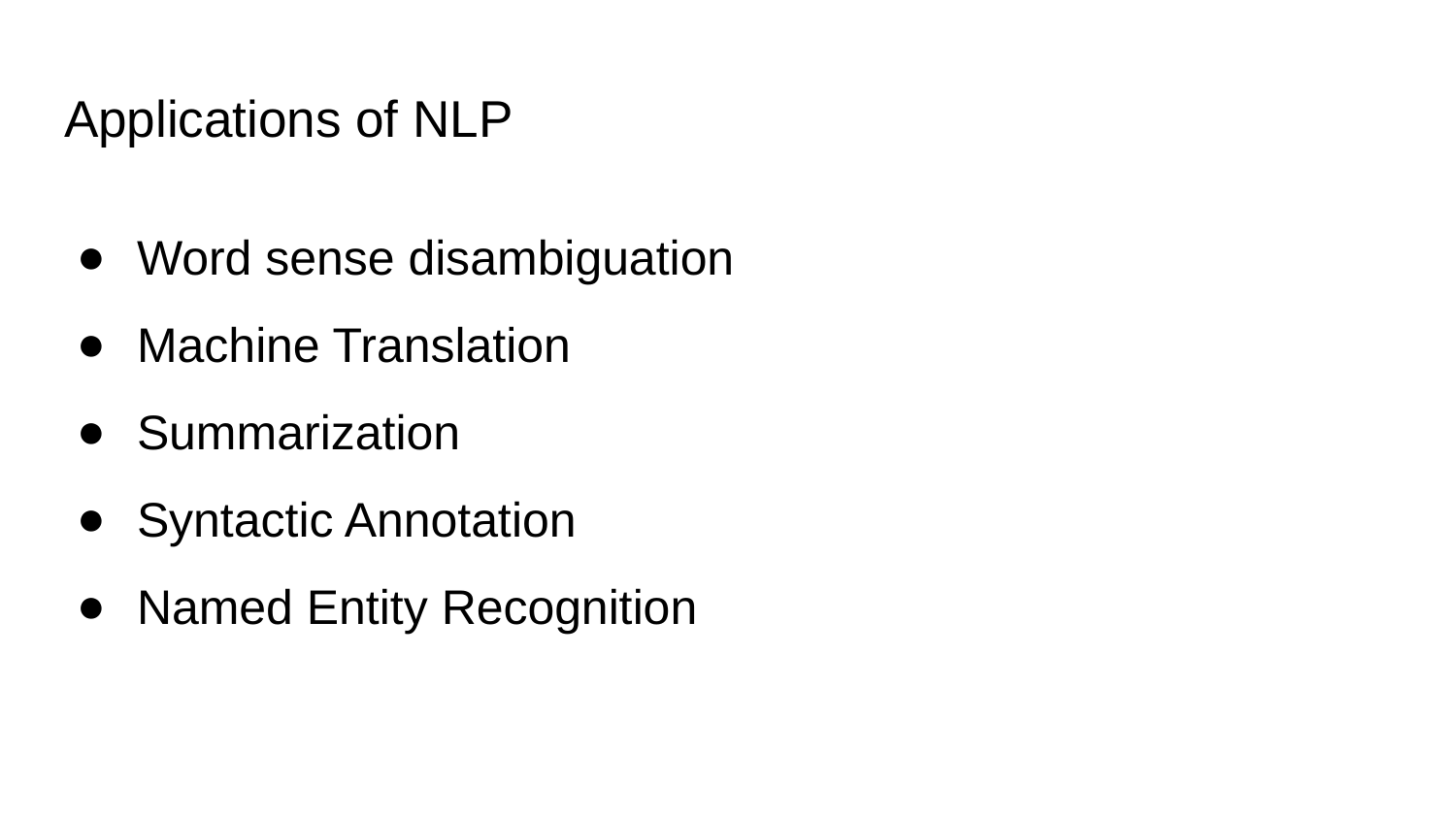

# Applications of NLP
Word sense disambiguation
Machine Translation
Summarization
Syntactic Annotation
Named Entity Recognition